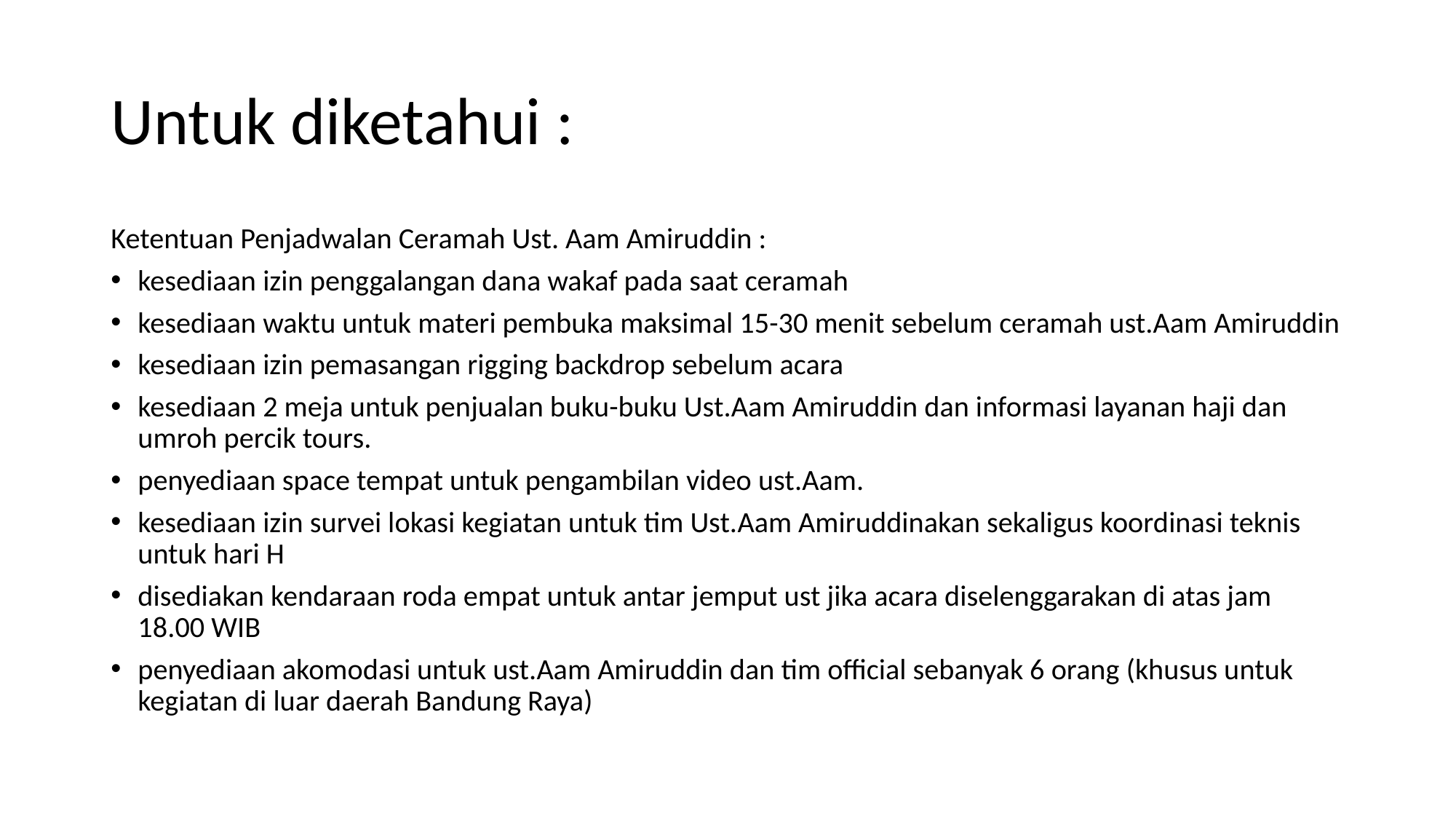

# Untuk diketahui :
Ketentuan Penjadwalan Ceramah Ust. Aam Amiruddin :
kesediaan izin penggalangan dana wakaf pada saat ceramah
kesediaan waktu untuk materi pembuka maksimal 15-30 menit sebelum ceramah ust.Aam Amiruddin
kesediaan izin pemasangan rigging backdrop sebelum acara
kesediaan 2 meja untuk penjualan buku-buku Ust.Aam Amiruddin dan informasi layanan haji dan umroh percik tours.
penyediaan space tempat untuk pengambilan video ust.Aam.
kesediaan izin survei lokasi kegiatan untuk tim Ust.Aam Amiruddinakan sekaligus koordinasi teknis untuk hari H
disediakan kendaraan roda empat untuk antar jemput ust jika acara diselenggarakan di atas jam 18.00 WIB
penyediaan akomodasi untuk ust.Aam Amiruddin dan tim official sebanyak 6 orang (khusus untuk kegiatan di luar daerah Bandung Raya)